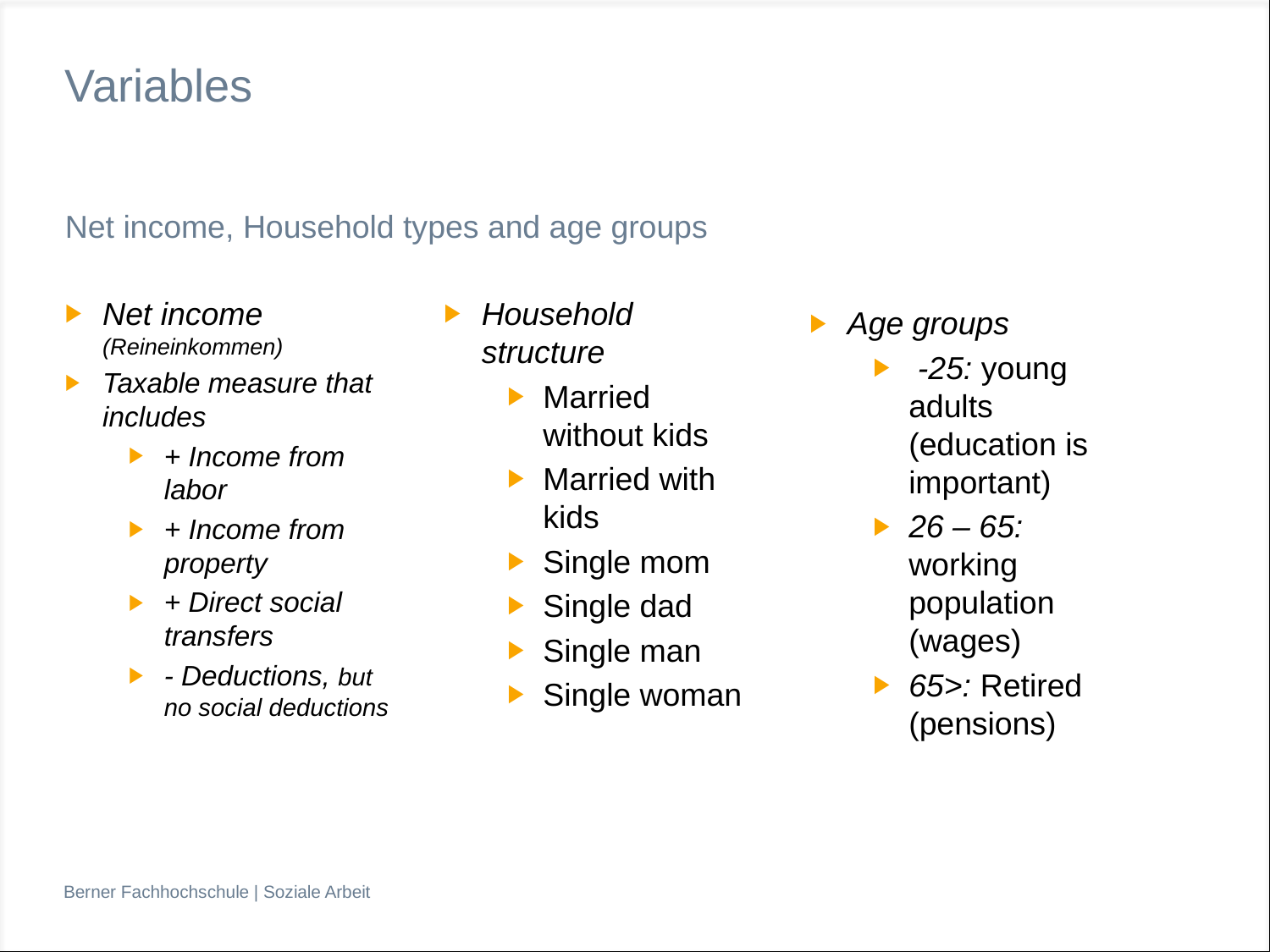

# Variables
Net income, Household types and age groups

Net income (Reineinkommen)
Taxable measure that includes
+ Income from labor
+ Income from property
+ Direct social transfers
- Deductions, but no social deductions

Household structure
Married without kids
Married with kids
Single mom
Single dad
Single man
Single woman
Age groups
 -25: young adults (education is important)
26 – 65: working population (wages)
65>: Retired (pensions)